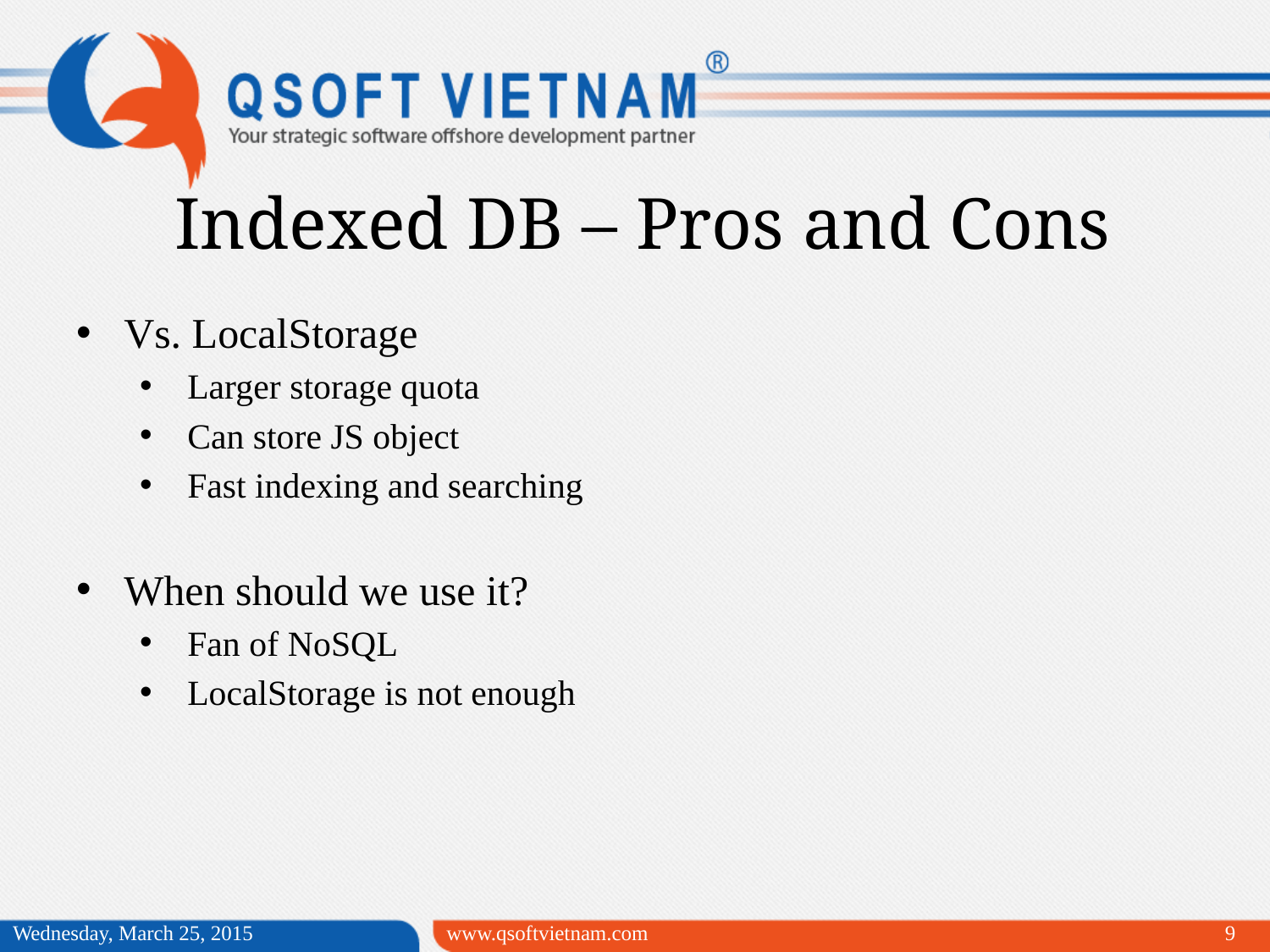

Indexed DB – Pros and Cons
Vs. LocalStorage
Larger storage quota
Can store JS object
Fast indexing and searching

When should we use it?
Fan of NoSQL
LocalStorage is not enough

Wednesday, March 25, 2015
www.qsoftvietnam.com
9